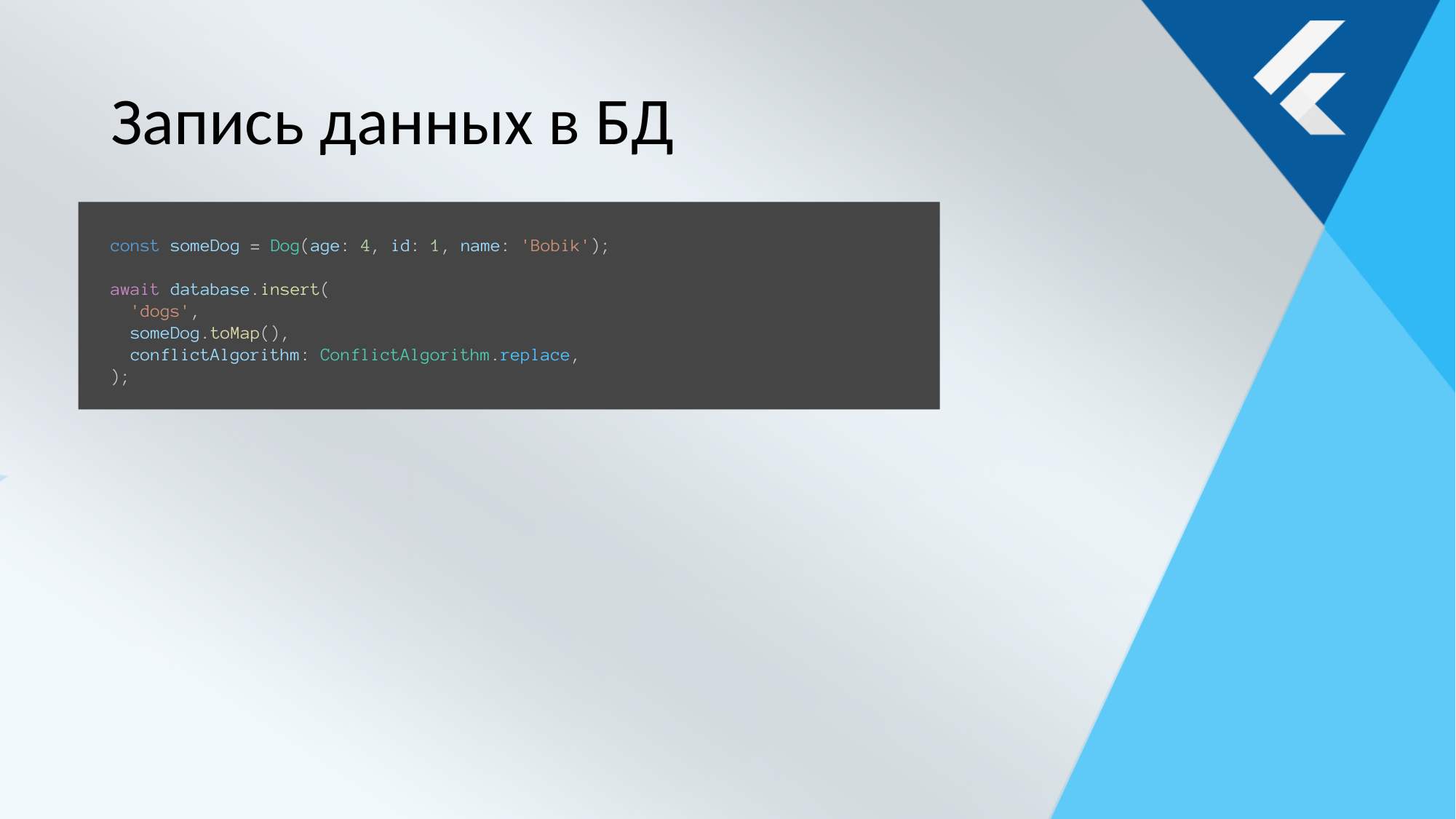

# Запись данных в БД

const someDog = Dog(age: 4, id: 1, name: 'Bobik');
await database.insert(
  'dogs',
  someDog.toMap(),
  conflictAlgorithm: ConflictAlgorithm.replace,
);